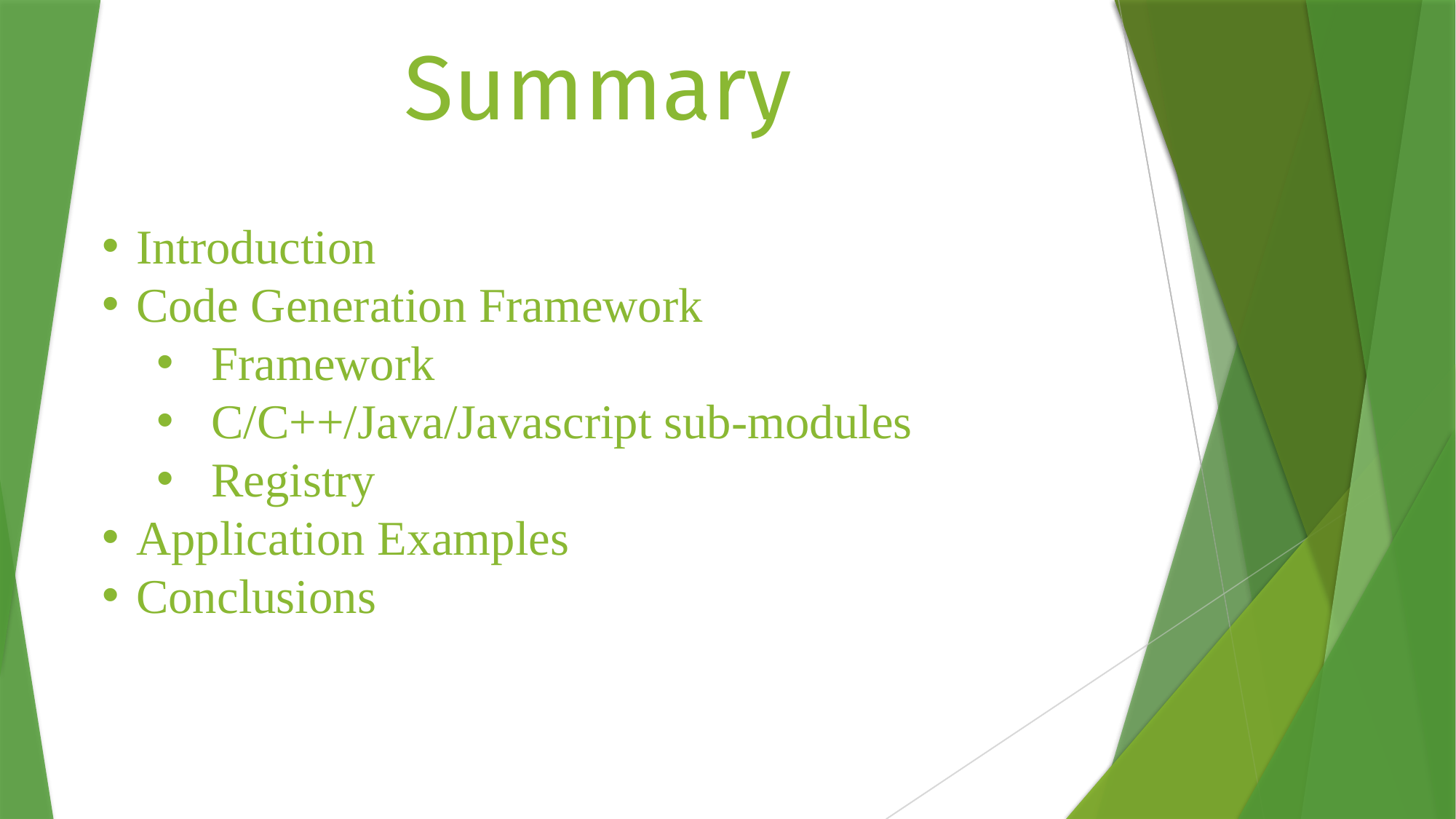

Summary
#
Introduction
Code Generation Framework
Framework
C/C++/Java/Javascript sub-modules
Registry
Application Examples
Conclusions